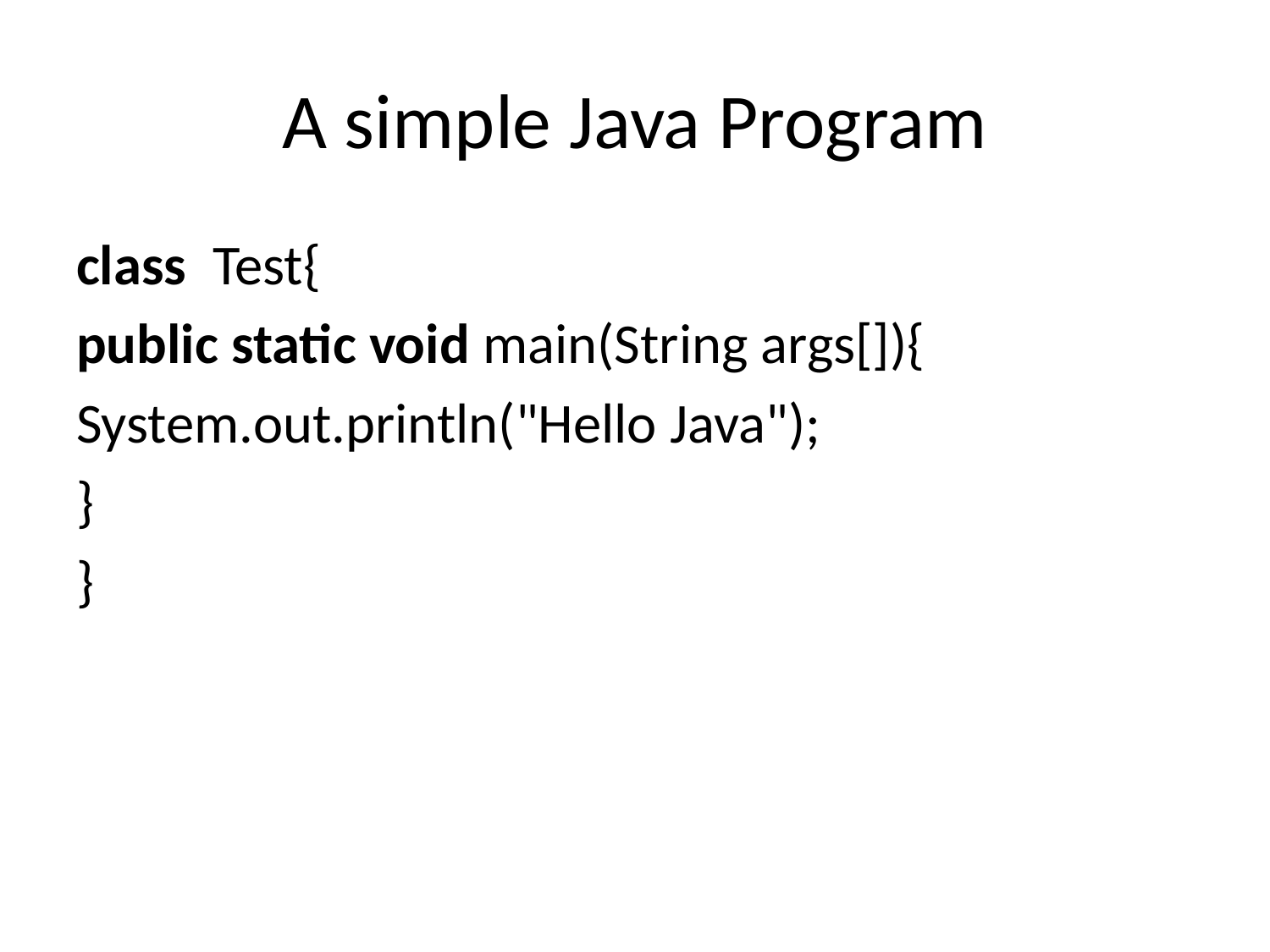

# A simple Java Program
class  Test{
public static void main(String args[]){
System.out.println("Hello Java");
}
}